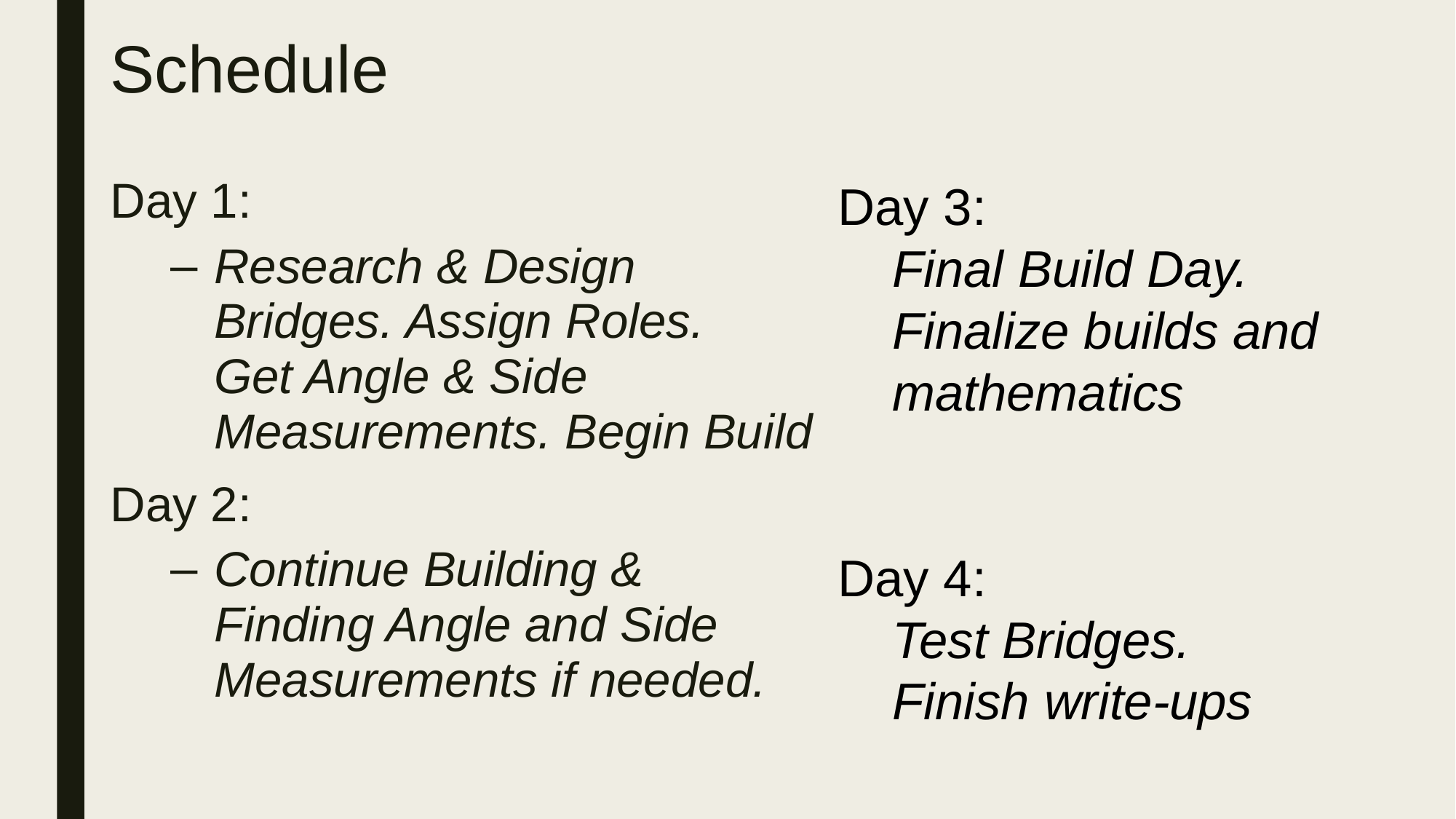

# Schedule
Day 1:
Research & Design Bridges. Assign Roles.
Get Angle & Side Measurements. Begin Build
Day 2:
Continue Building & Finding Angle and Side Measurements if needed.

Day 3:
Final Build Day. Finalize builds and mathematics

Day 4:
Test Bridges.
Finish write-ups